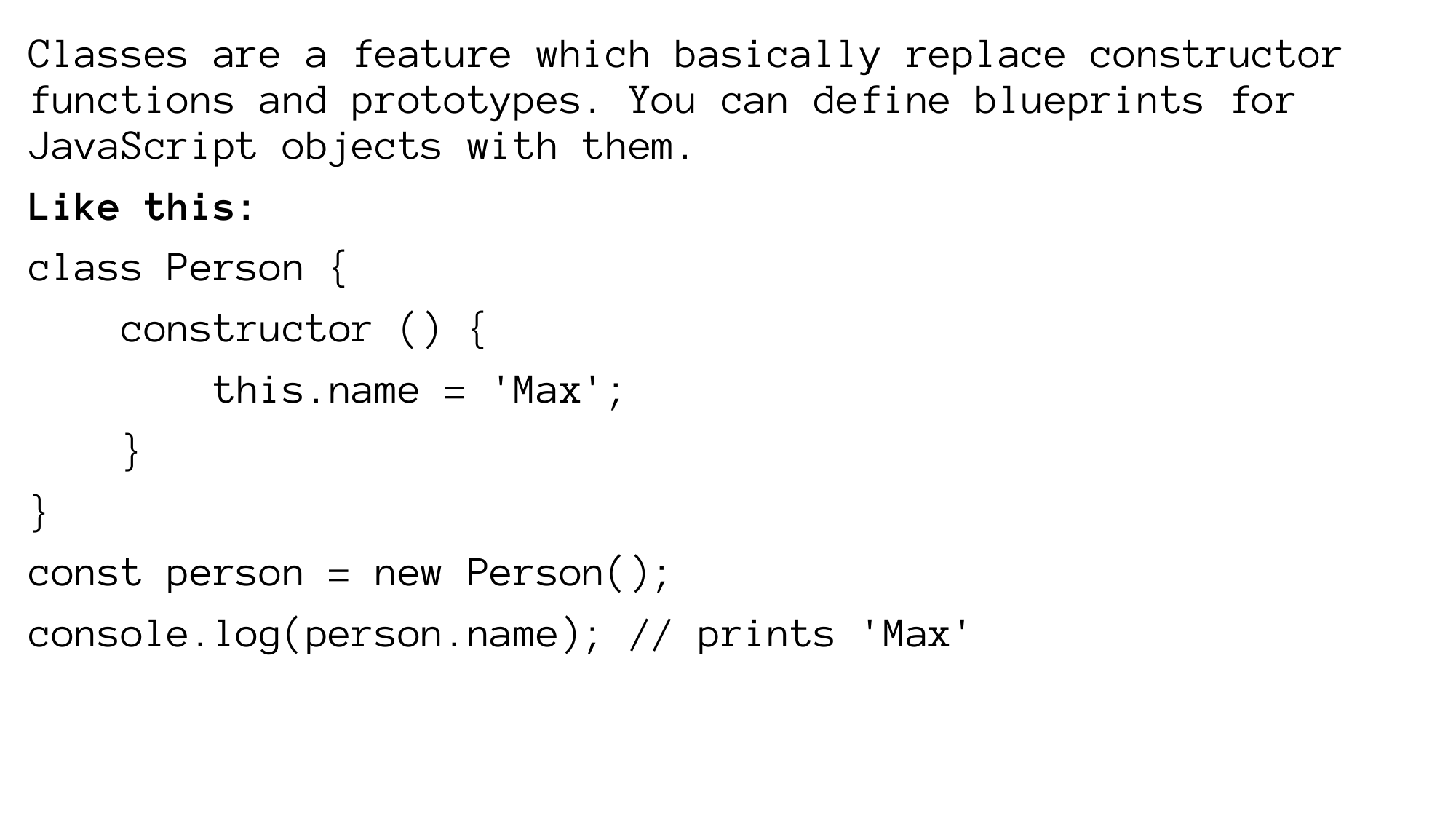

Classes are a feature which basically replace constructor functions and prototypes. You can define blueprints for JavaScript objects with them.
Like this:
class Person {
    constructor () {
        this.name = 'Max';
    }
}
const person = new Person();
console.log(person.name); // prints 'Max'